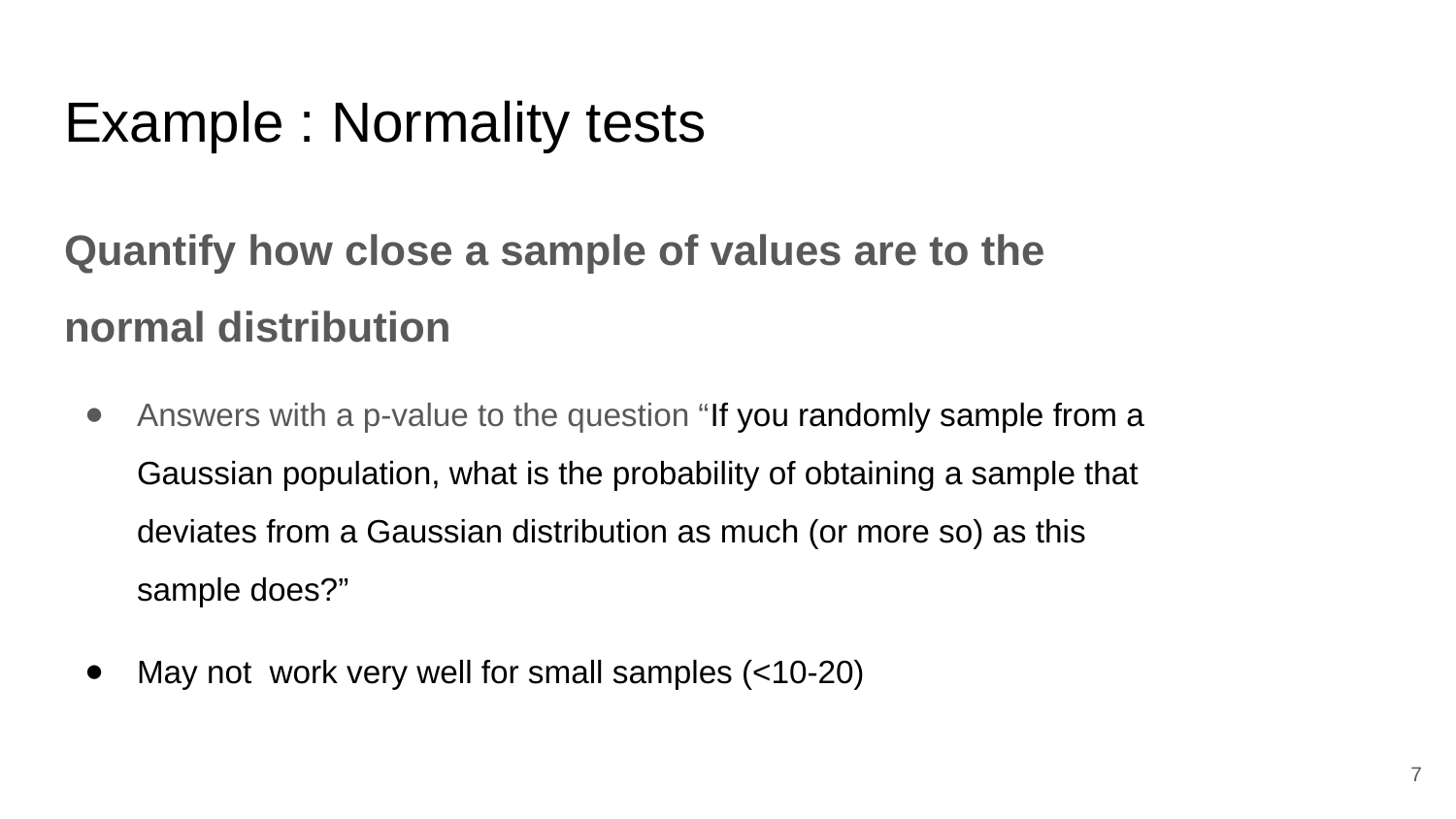

# Example : Normality tests
Quantify how close a sample of values are to the normal distribution
Answers with a p-value to the question “If you randomly sample from a Gaussian population, what is the probability of obtaining a sample that deviates from a Gaussian distribution as much (or more so) as this sample does?”
May not  work very well for small samples (<10-20)
7